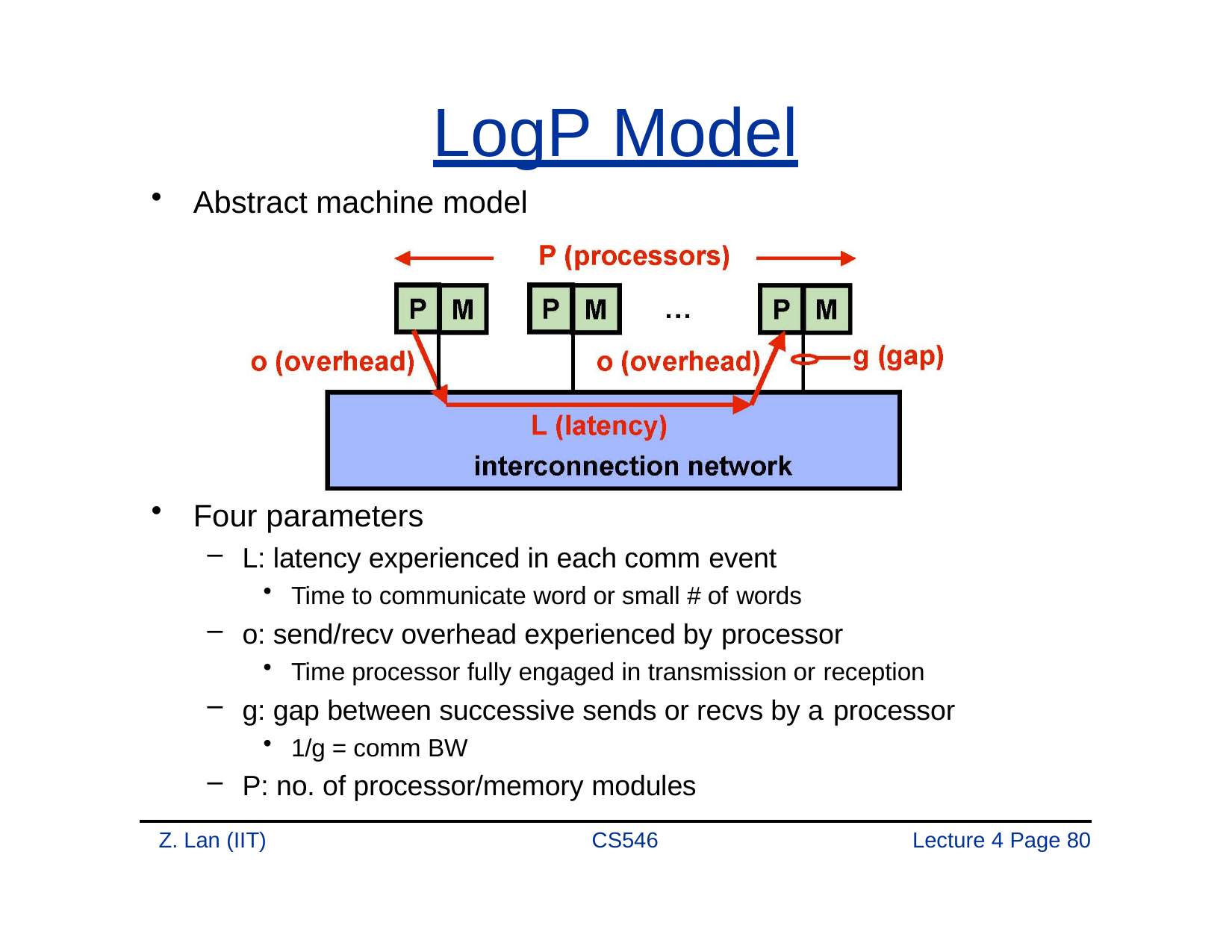

# LogP Model
Abstract machine model

Four parameters
L: latency experienced in each comm event
Time to communicate word or small # of words
o: send/recv overhead experienced by processor
Time processor fully engaged in transmission or reception
g: gap between successive sends or recvs by a processor
1/g = comm BW
P: no. of processor/memory modules

Z. Lan (IIT)
CS546
Lecture 4 Page 80